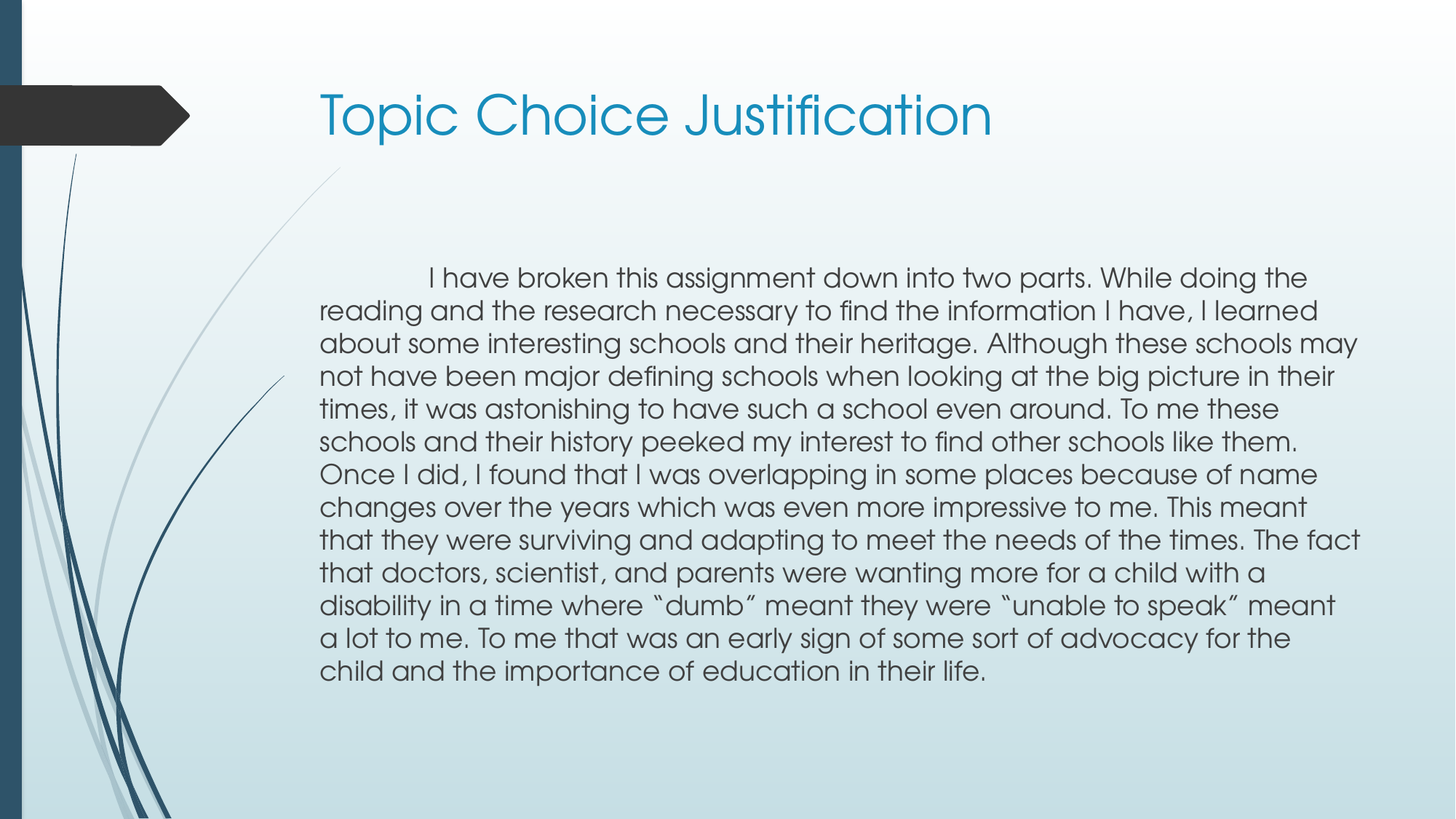

# Topic Choice Justification
	I have broken this assignment down into two parts. While doing the reading and the research necessary to find the information I have, I learned about some interesting schools and their heritage. Although these schools may not have been major defining schools when looking at the big picture in their times, it was astonishing to have such a school even around. To me these schools and their history peeked my interest to find other schools like them. Once I did, I found that I was overlapping in some places because of name changes over the years which was even more impressive to me. This meant that they were surviving and adapting to meet the needs of the times. The fact that doctors, scientist, and parents were wanting more for a child with a disability in a time where “dumb” meant they were “unable to speak” meant a lot to me. To me that was an early sign of some sort of advocacy for the child and the importance of education in their life.